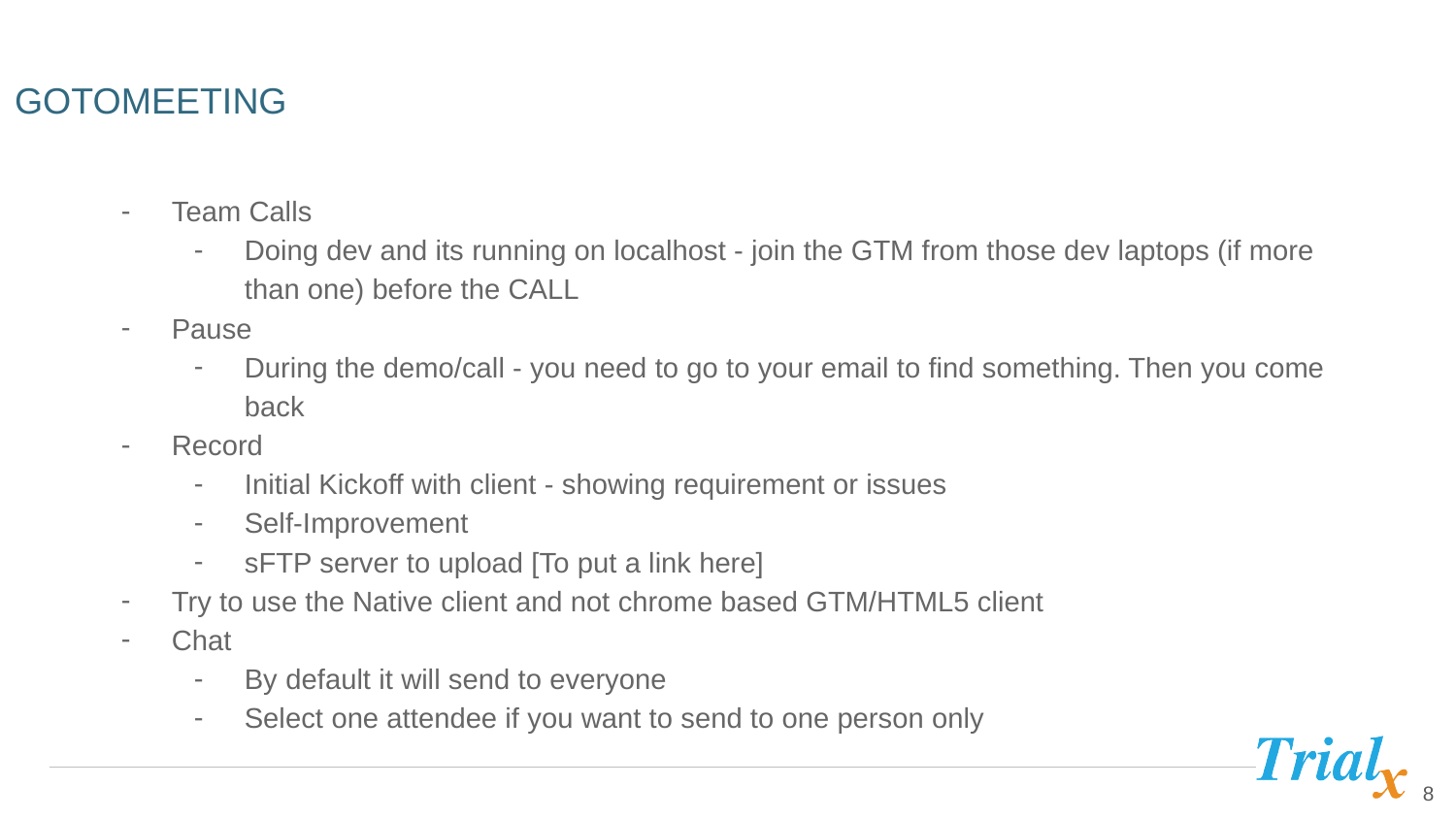

GOTOMEETING

Team Calls
Doing dev and its running on localhost - join the GTM from those dev laptops (if more than one) before the CALL
Pause
During the demo/call - you need to go to your email to find something. Then you come back
Record
Initial Kickoff with client - showing requirement or issues
Self-Improvement
sFTP server to upload [To put a link here]
Try to use the Native client and not chrome based GTM/HTML5 client
Chat
By default it will send to everyone
Select one attendee if you want to send to one person only